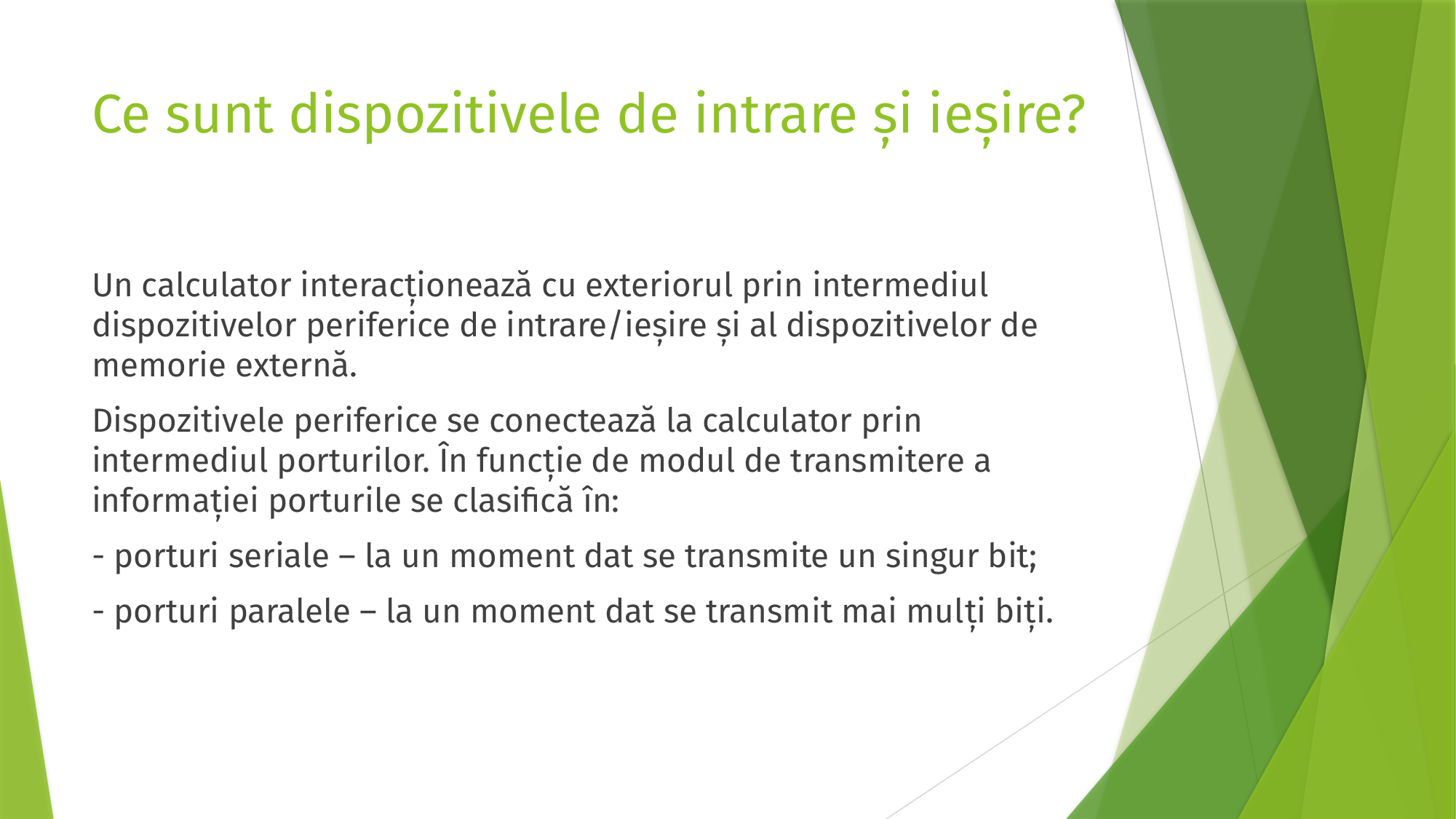

# Ce sunt dispozitivele de intrare și ieșire?
Un calculator interacţionează cu exteriorul prin intermediul dispozitivelor periferice de intrare/ieşire şi al dispozitivelor de memorie externă.
Dispozitivele periferice se conectează la calculator prin intermediul porturilor. În funcţie de modul de transmitere a informaţiei porturile se clasifică în:
- porturi seriale – la un moment dat se transmite un singur bit;
- porturi paralele – la un moment dat se transmit mai mulţi biţi.